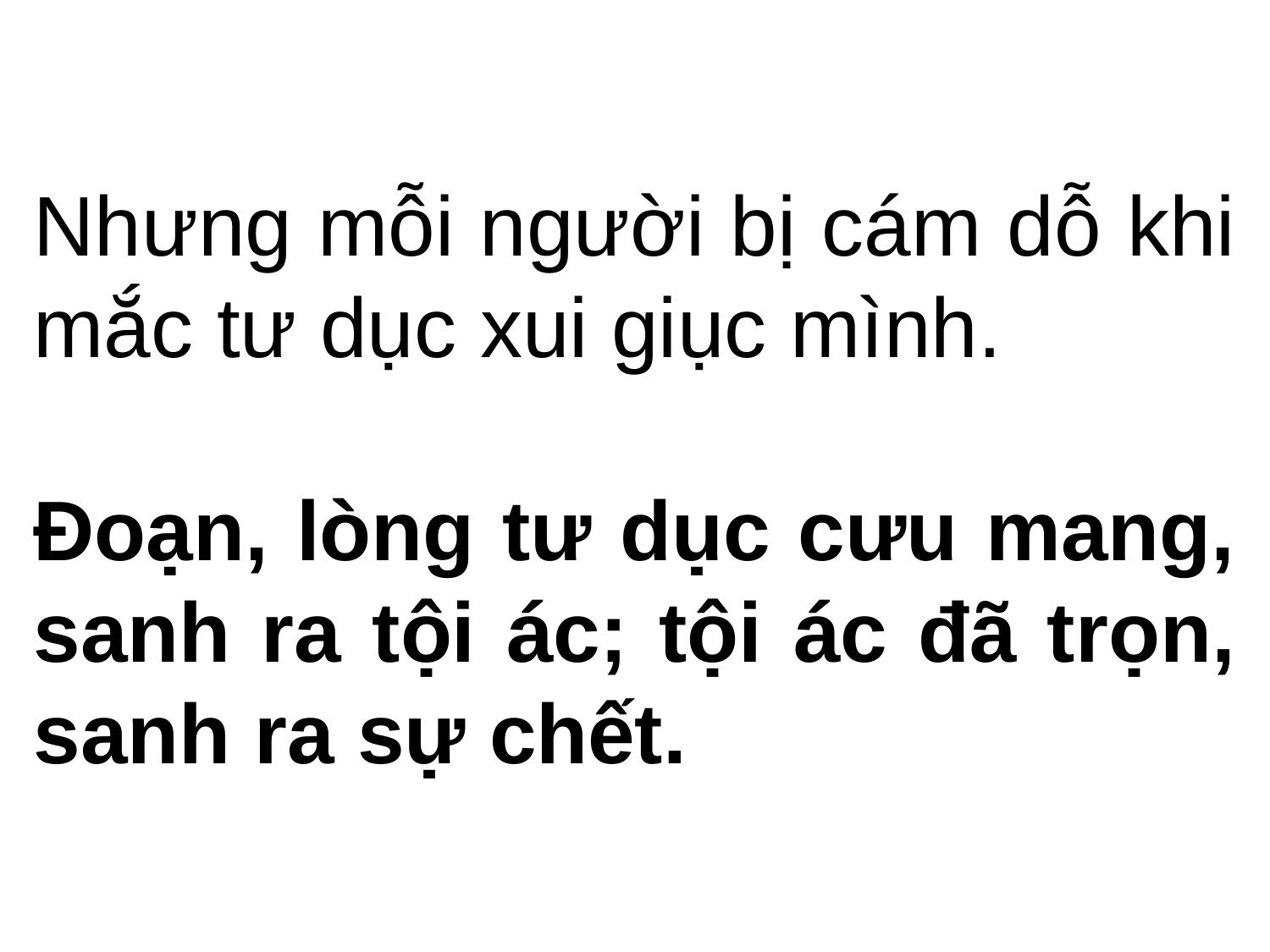

Nhưng mỗi người bị cám dỗ khi mắc tư dục xui giục mình.

Đoạn, lòng tư dục cưu mang, sanh ra tội ác; tội ác đã trọn, sanh ra sự chết.